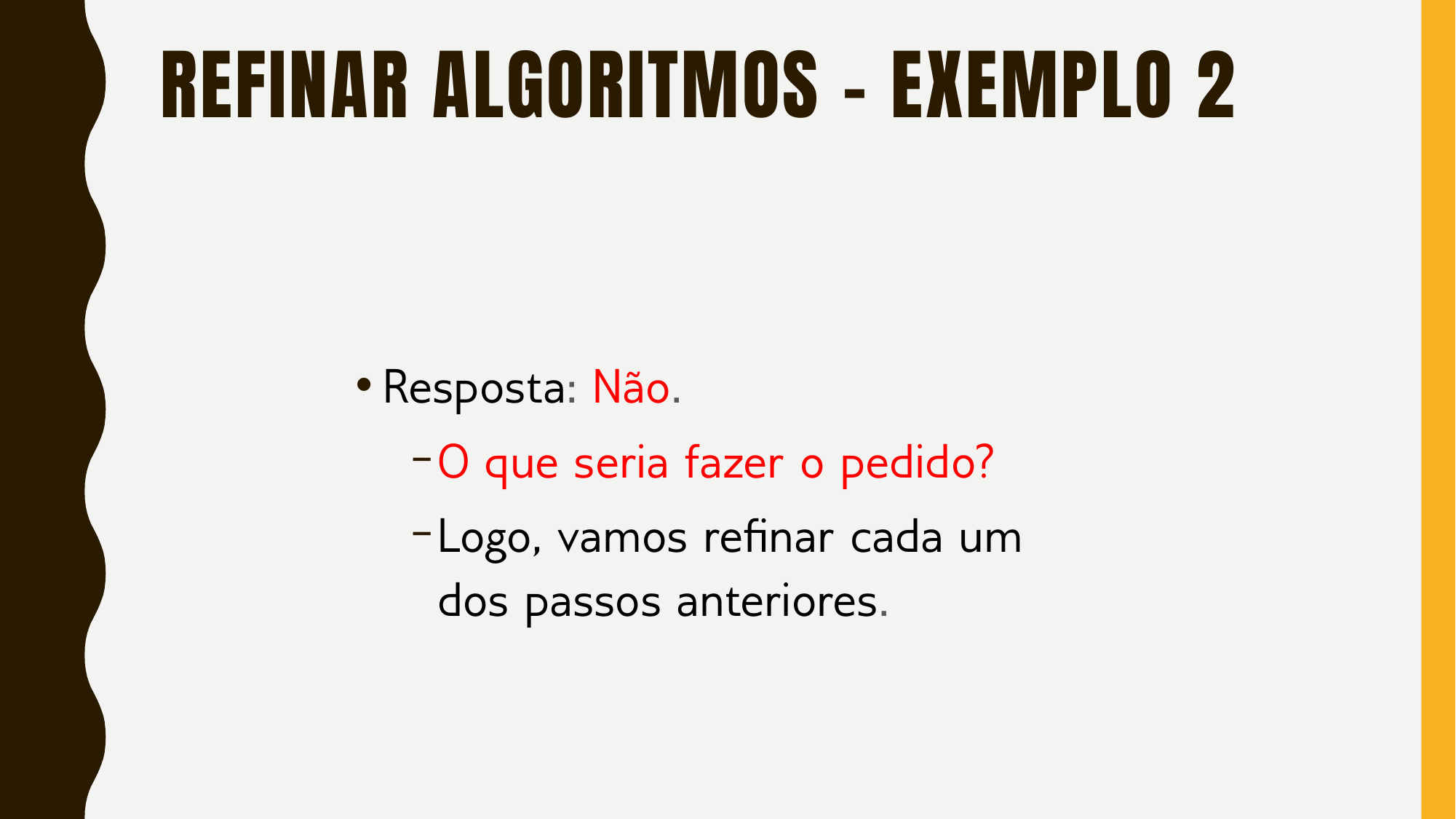

# Refinar algoritmos – Exemplo 2
Resposta: Não.
O que seria fazer o pedido?
Logo, vamos refinar cada um dos passos anteriores.